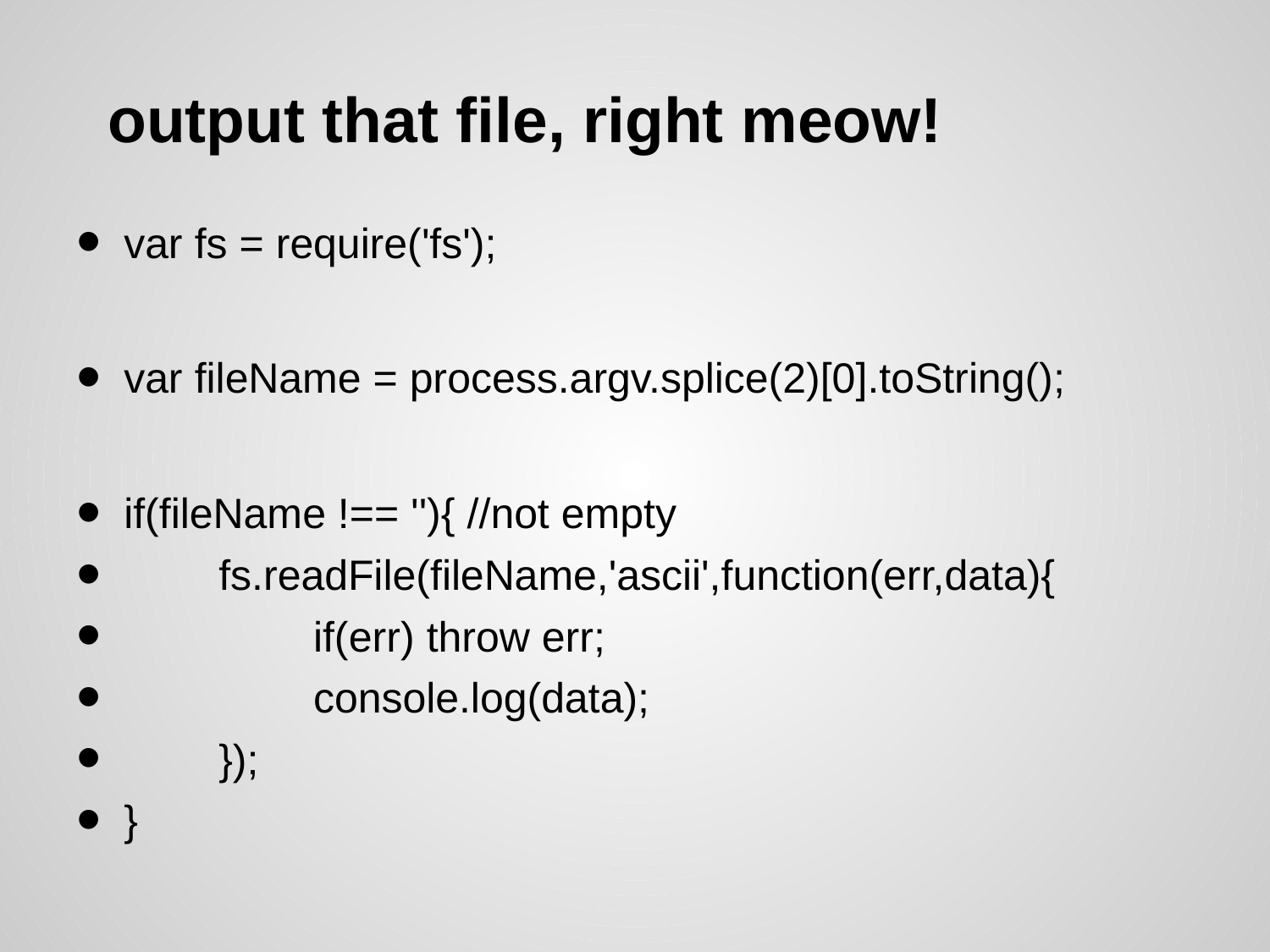

# output that file, right meow!
var fs = require('fs');

var fileName = process.argv.splice(2)[0].toString();

if(fileName !== ''){ //not empty
        fs.readFile(fileName,'ascii',function(err,data){
                if(err) throw err;
                console.log(data);
        });
}